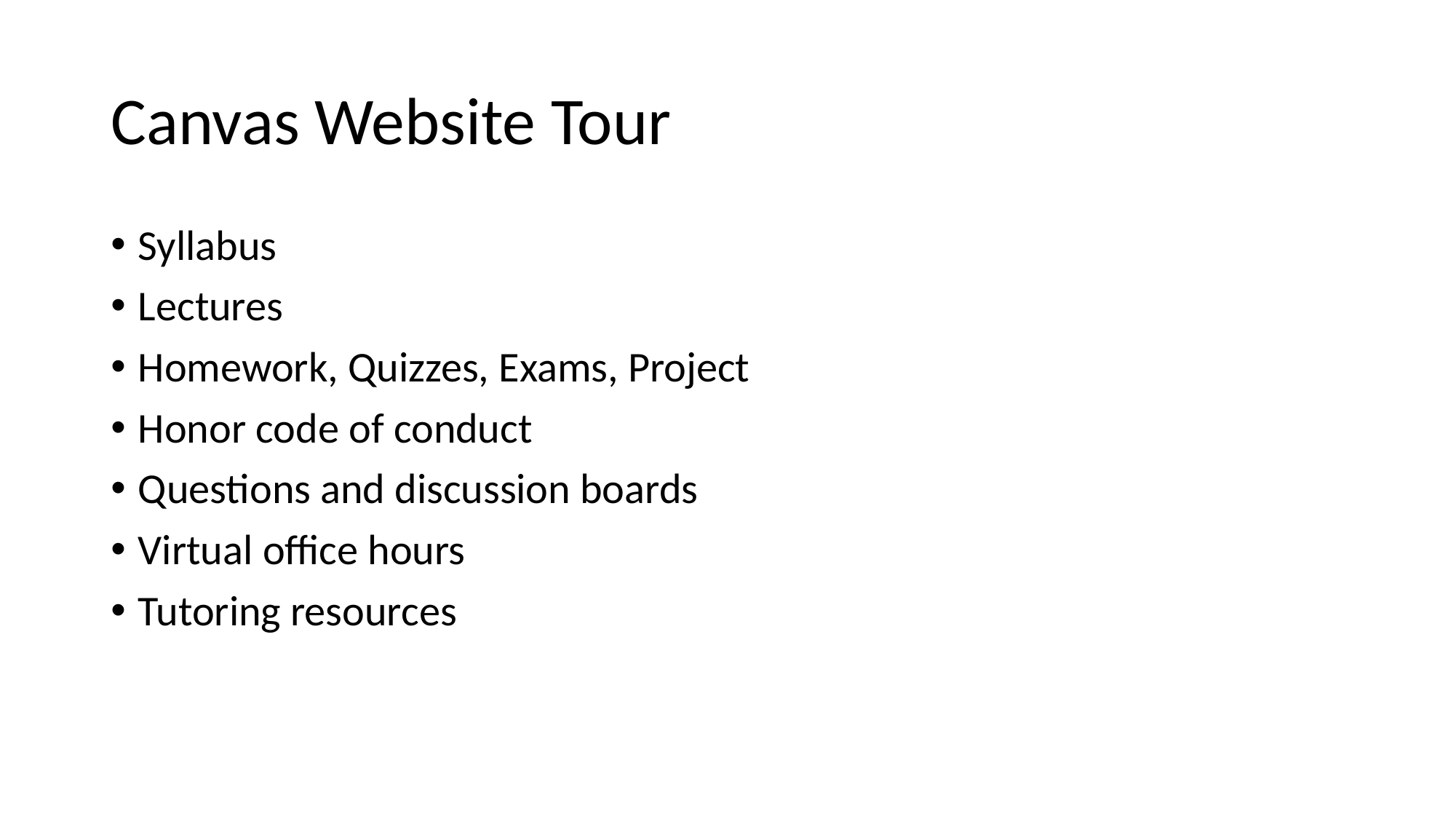

# Canvas Website Tour
Syllabus
Lectures
Homework, Quizzes, Exams, Project
Honor code of conduct
Questions and discussion boards
Virtual office hours
Tutoring resources